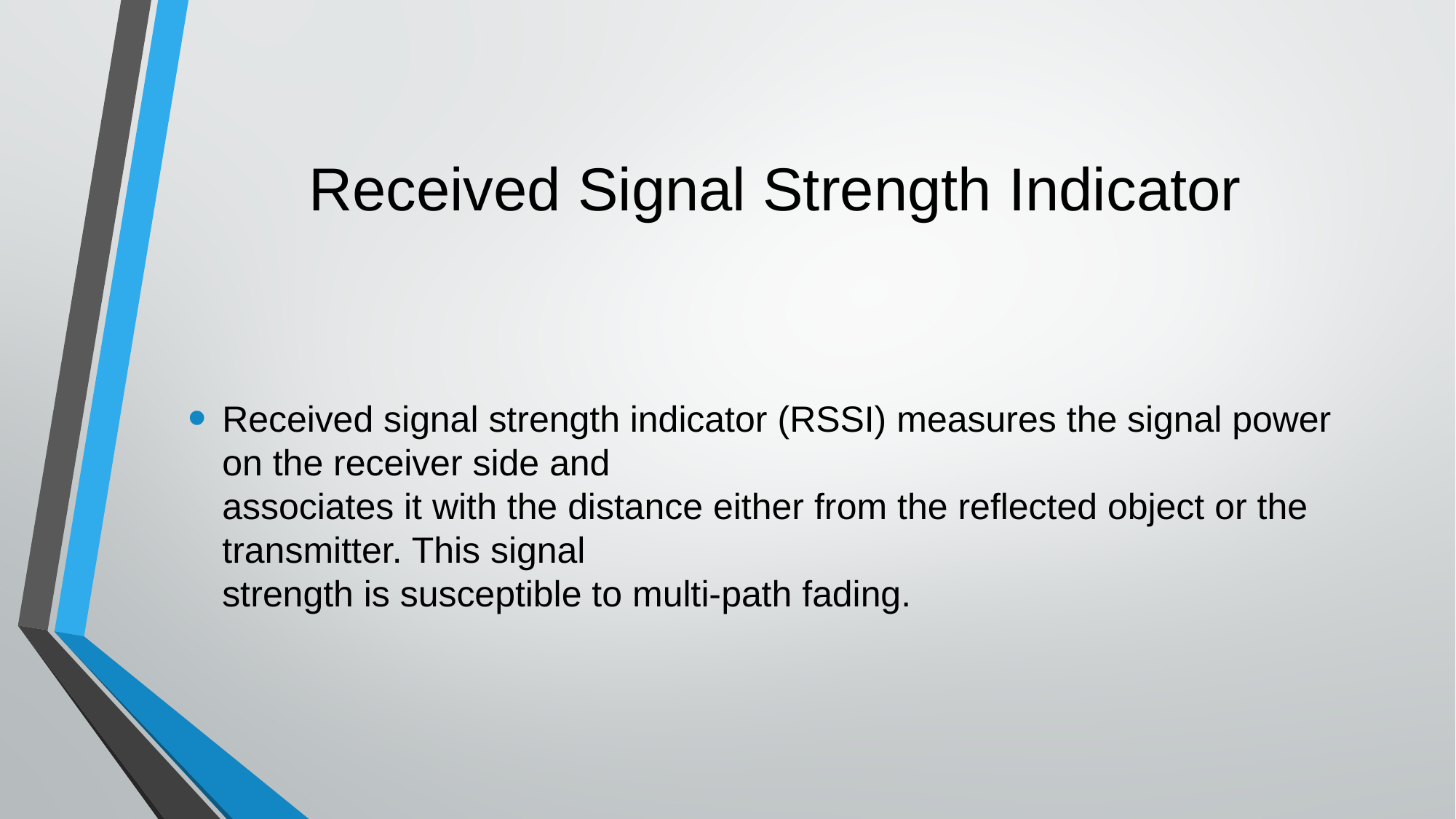

# Received Signal Strength Indicator
Received signal strength indicator (RSSI) measures the signal power on the receiver side and
associates it with the distance either from the reflected object or the transmitter. This signal
strength is susceptible to multi-path fading.